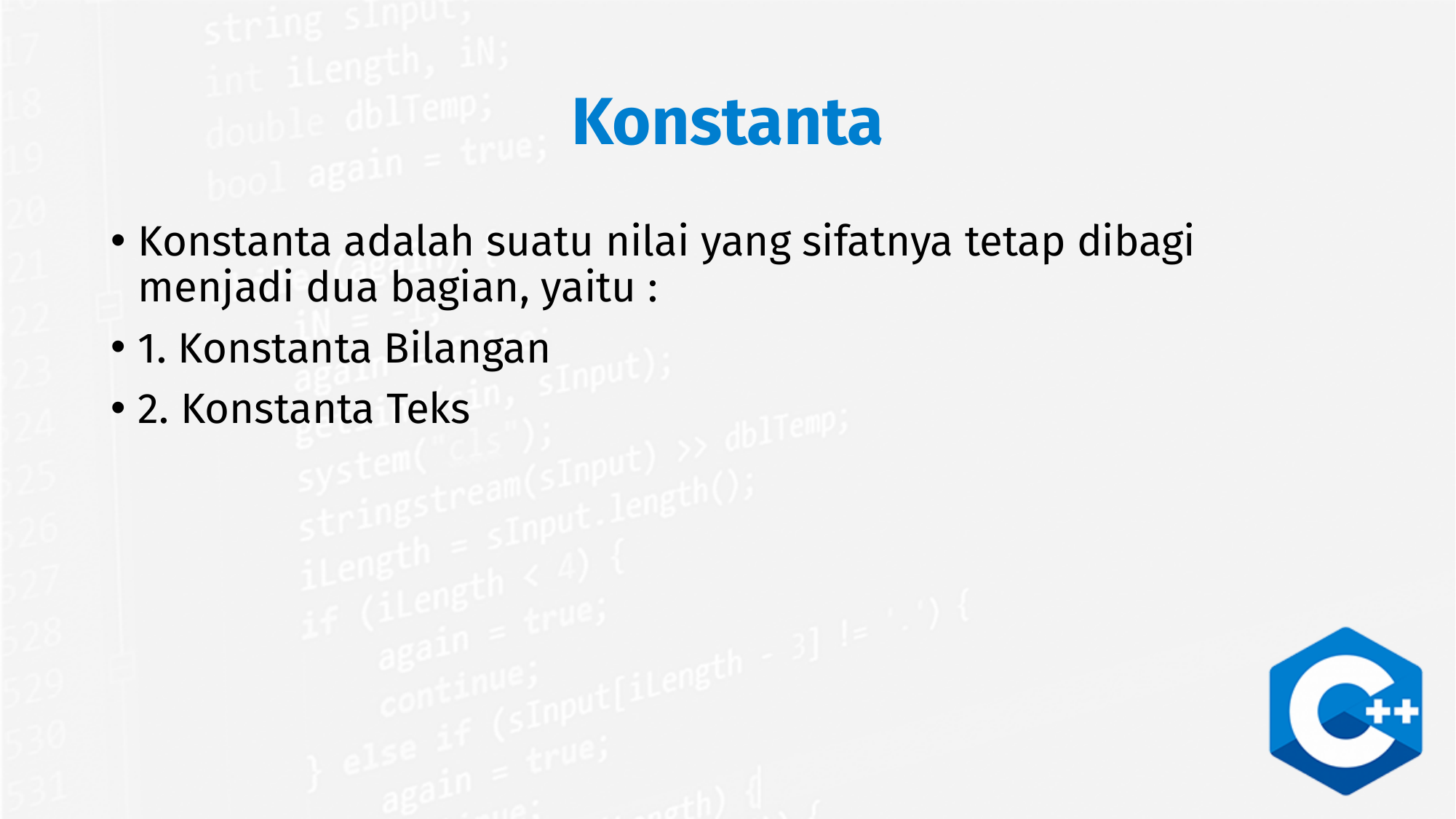

# Konstanta
Konstanta adalah suatu nilai yang sifatnya tetap dibagi menjadi dua bagian, yaitu :
1. Konstanta Bilangan
2. Konstanta Teks